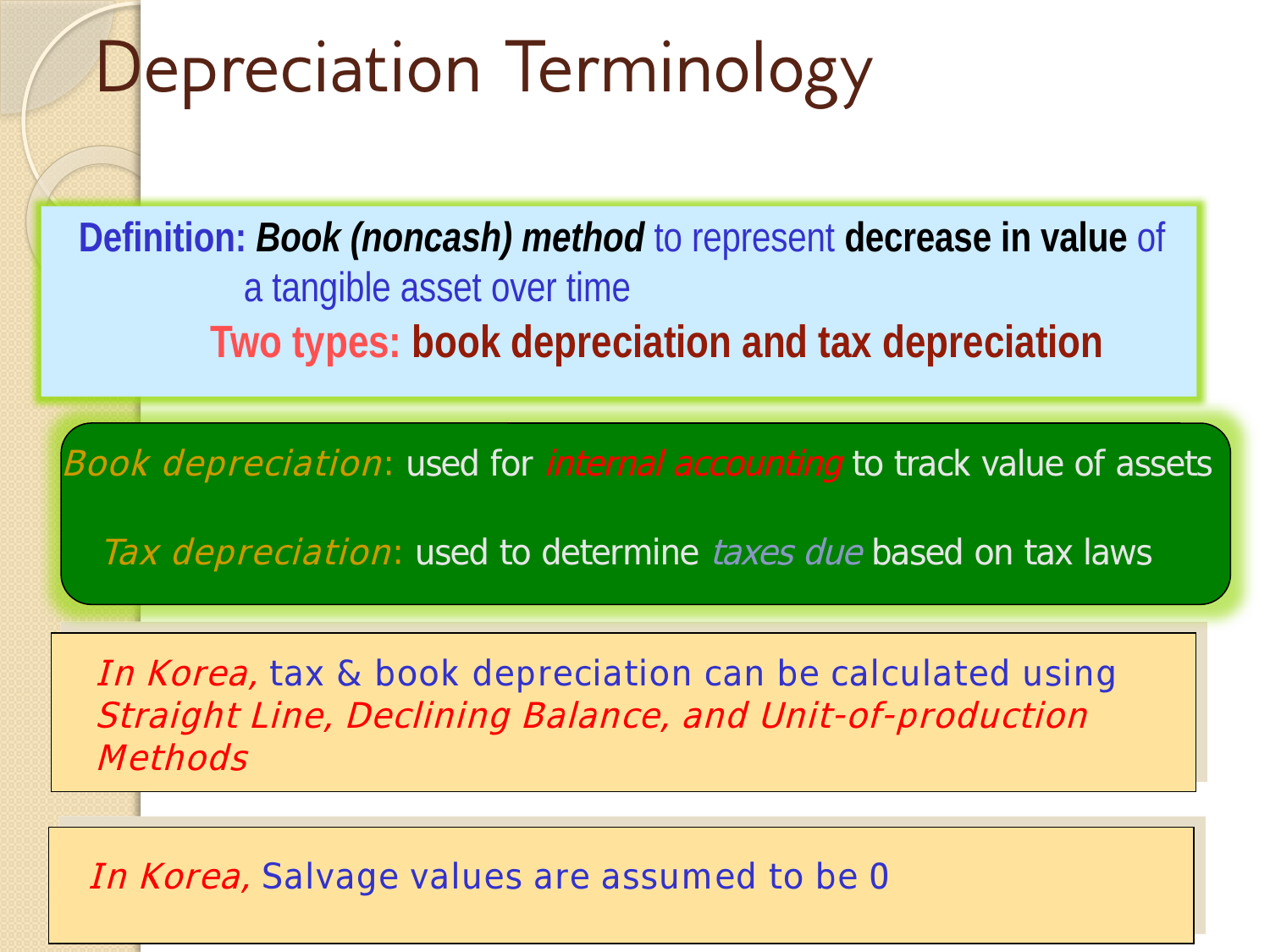

# Depreciation Terminology
 Definition: Book (noncash) method to represent decrease in value of
 	     a tangible asset over time

Two types: book depreciation and tax depreciation

Book depreciation: used for internal accounting to track value of assets
Tax depreciation: used to determine taxes due based on tax laws

In Korea, tax & book depreciation can be calculated using Straight Line, Declining Balance, and Unit-of-production Methods

In Korea, Salvage values are assumed to be 0